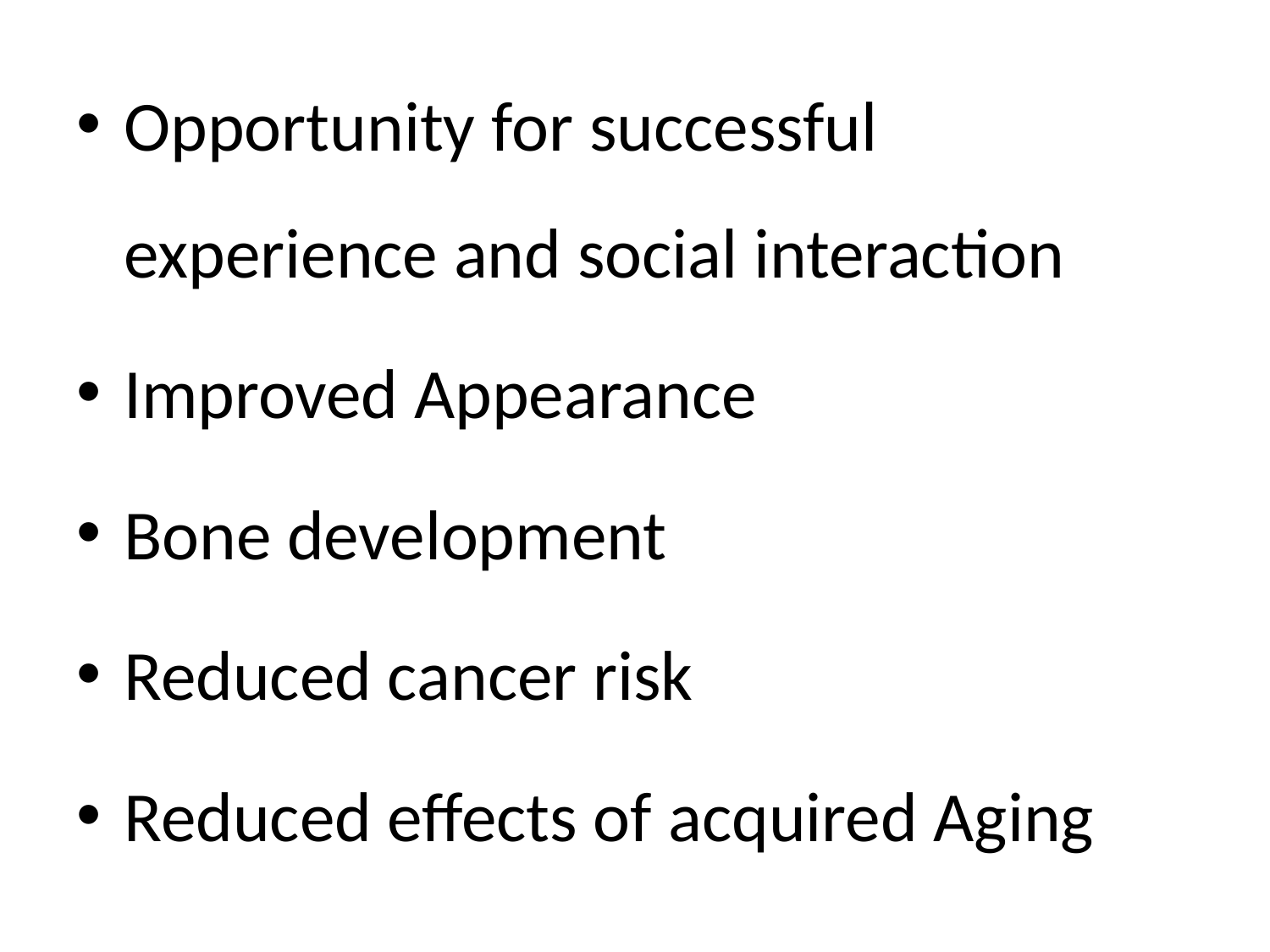

Opportunity for successful experience and social interaction
Improved Appearance
Bone development
Reduced cancer risk
Reduced effects of acquired Aging